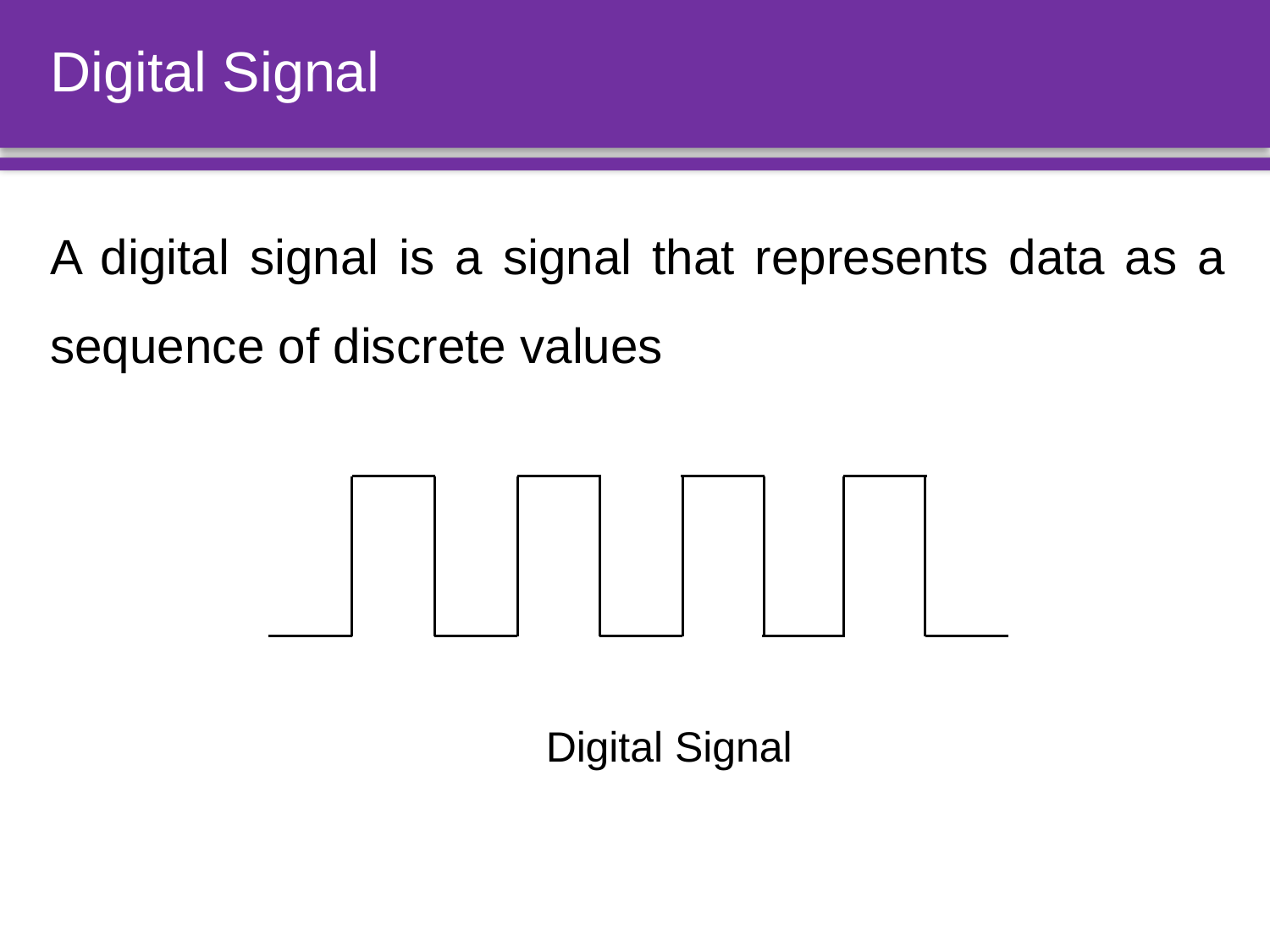

# Digital Signal
A digital signal is a signal that represents data as a sequence of discrete values
Digital Signal